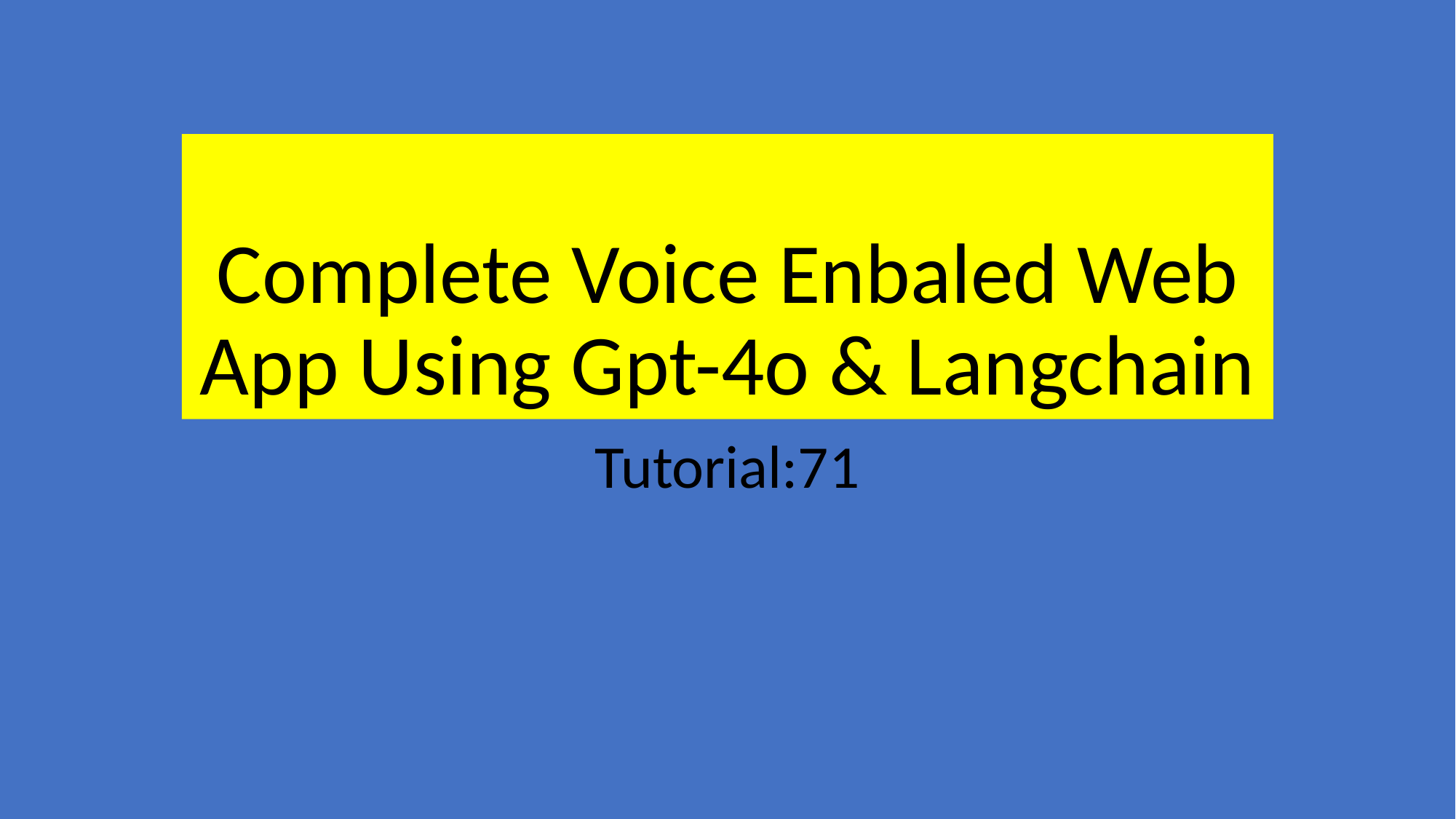

# Complete Voice Enbaled Web App Using Gpt-4o & Langchain
Tutorial:71